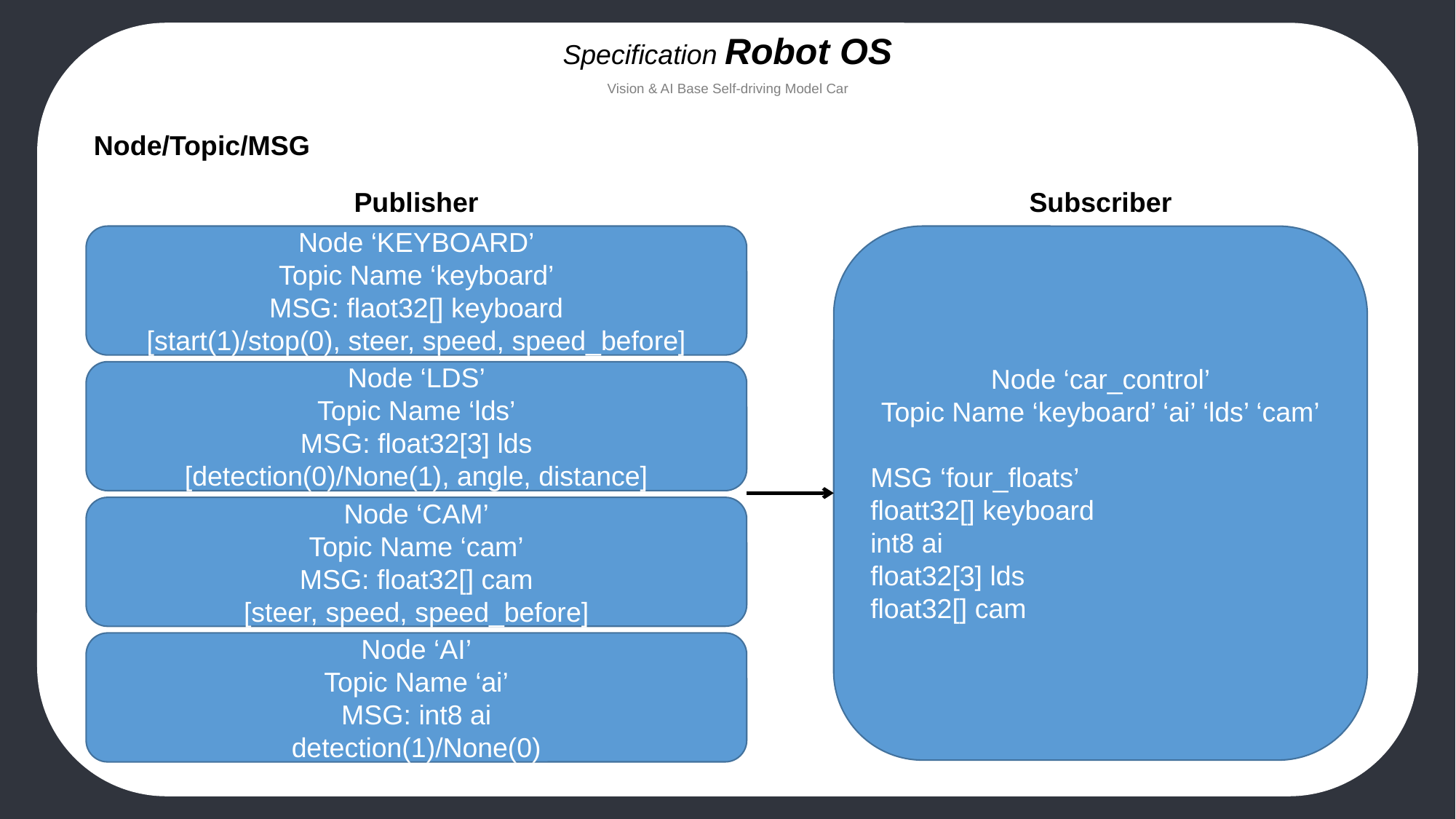

Specification Robot OS
Vision & AI Base Self-driving Model Car
Node/Topic/MSG
Publisher
Subscriber
Node ‘KEYBOARD’
Topic Name ‘keyboard’
MSG: flaot32[] keyboard
[start(1)/stop(0), steer, speed, speed_before]
Node ‘LDS’
Topic Name ‘lds’
MSG: float32[3] lds
[detection(0)/None(1), angle, distance]
Node ‘CAM’
Topic Name ‘cam’
MSG: float32[] cam
[steer, speed, speed_before]
Node ‘AI’
Topic Name ‘ai’
MSG: int8 ai
detection(1)/None(0)
Node ‘car_control’
Topic Name ‘keyboard’ ‘ai’ ‘lds’ ‘cam’

MSG ‘four_floats’
floatt32[] keyboard
int8 ai
float32[3] lds
float32[] cam